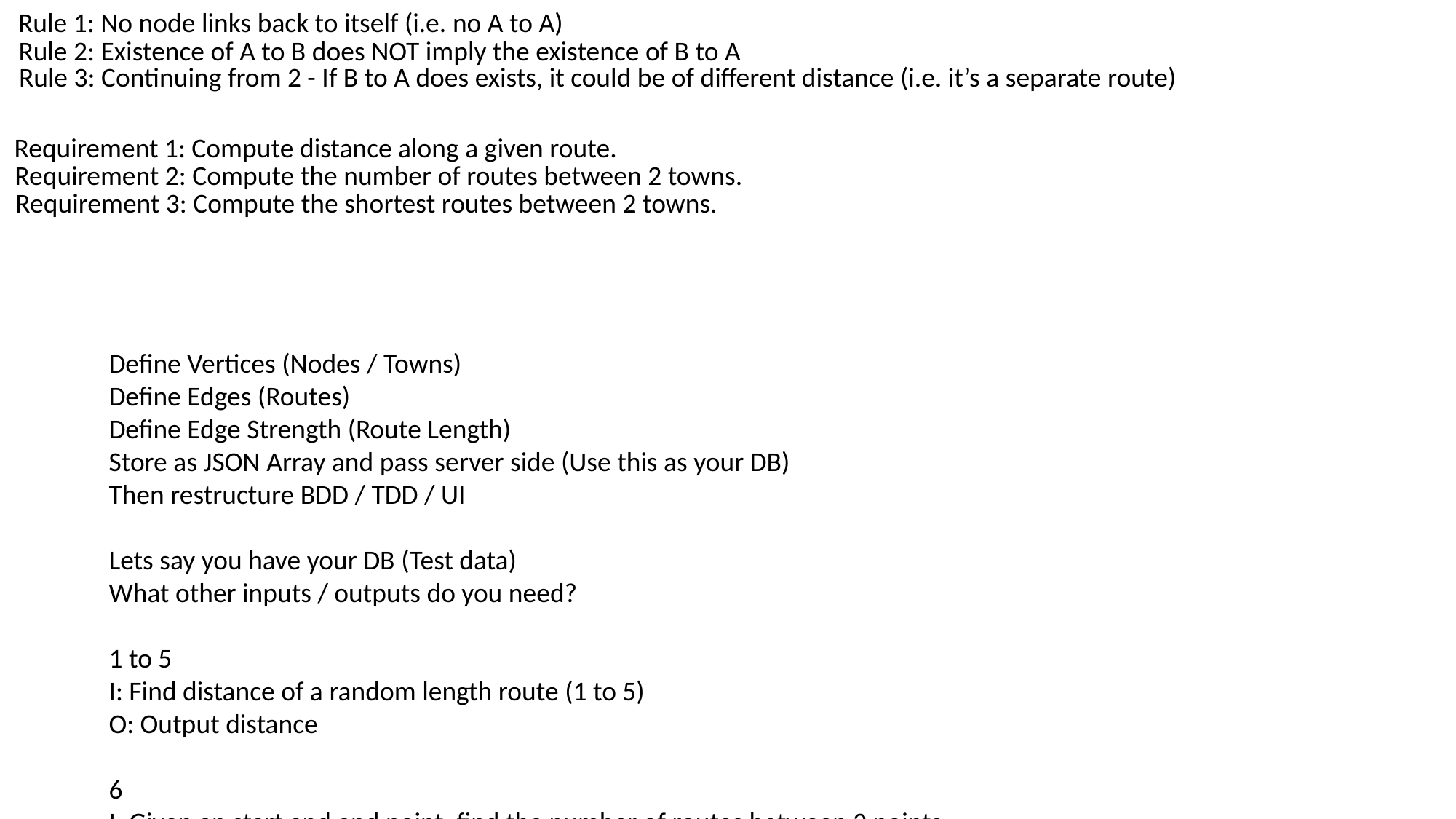

Rule 1: No node links back to itself (i.e. no A to A)
Rule 2: Existence of A to B does NOT imply the existence of B to A
Rule 3: Continuing from 2 - If B to A does exists, it could be of different distance (i.e. it’s a separate route)
Requirement 1: Compute distance along a given route.
Requirement 2: Compute the number of routes between 2 towns.
Requirement 3: Compute the shortest routes between 2 towns.
Define Vertices (Nodes / Towns)
Define Edges (Routes)
Define Edge Strength (Route Length)
Store as JSON Array and pass server side (Use this as your DB)
Then restructure BDD / TDD / UI

Lets say you have your DB (Test data)
What other inputs / outputs do you need?

1 to 5
I: Find distance of a random length route (1 to 5)
O: Output distance

6
I: Given an start and end point, find the number of routes between 2 points
O: Output a set of route names

7
Same as 2 but with max no of stops, exactly some num of stops and perhaps other options

8 & 9
I: Length of (shortest) route in terms of travel distance between 2 points.
O: Output distance

10
I: Number of routes between 2 points with a distance of less than X (6 & 7 combined)
O: Routes and count of routes

I’s: Start Route, End Route, No of stops
O’s: Distance, Routes, Count of routes

The graph related algorithm is directed graph
Design patterns algorithms are dept based and breath based

?? As this is mathematical , can you do it functionally.